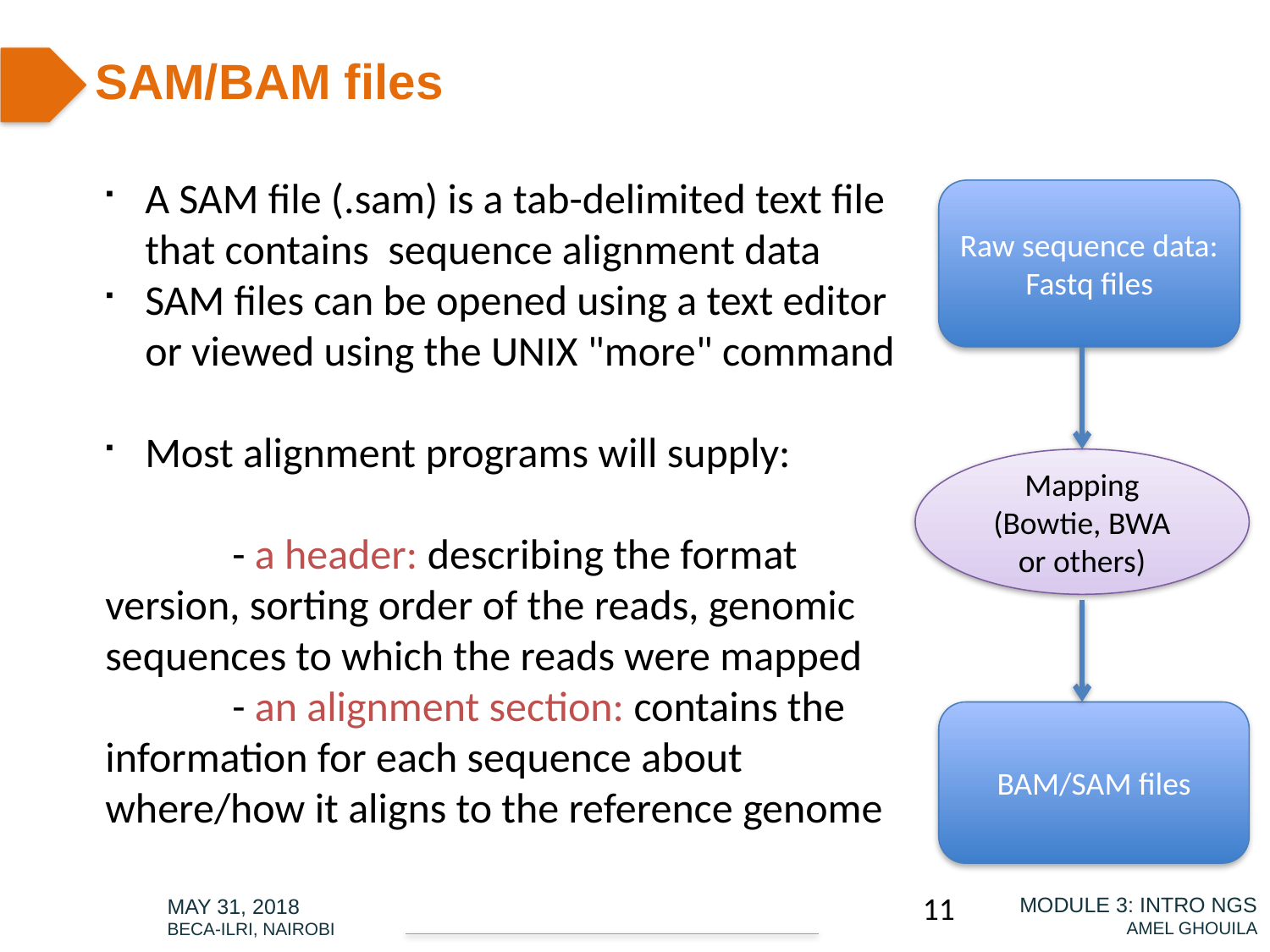

SAM, BAM formats
SAM/BAM files

A SAM file (.sam) is a tab-delimited text file that contains  sequence alignment data
SAM files can be opened using a text editor or viewed using the UNIX "more" command

Most alignment programs will supply:

	- a header: describing the format version, sorting order of the reads, genomic sequences to which the reads were mapped
	- an alignment section: contains the information for each sequence about where/how it aligns to the reference genome

Raw sequence data: Fastq files
Mapping (Bowtie, BWA or others)
BAM/SAM files
11